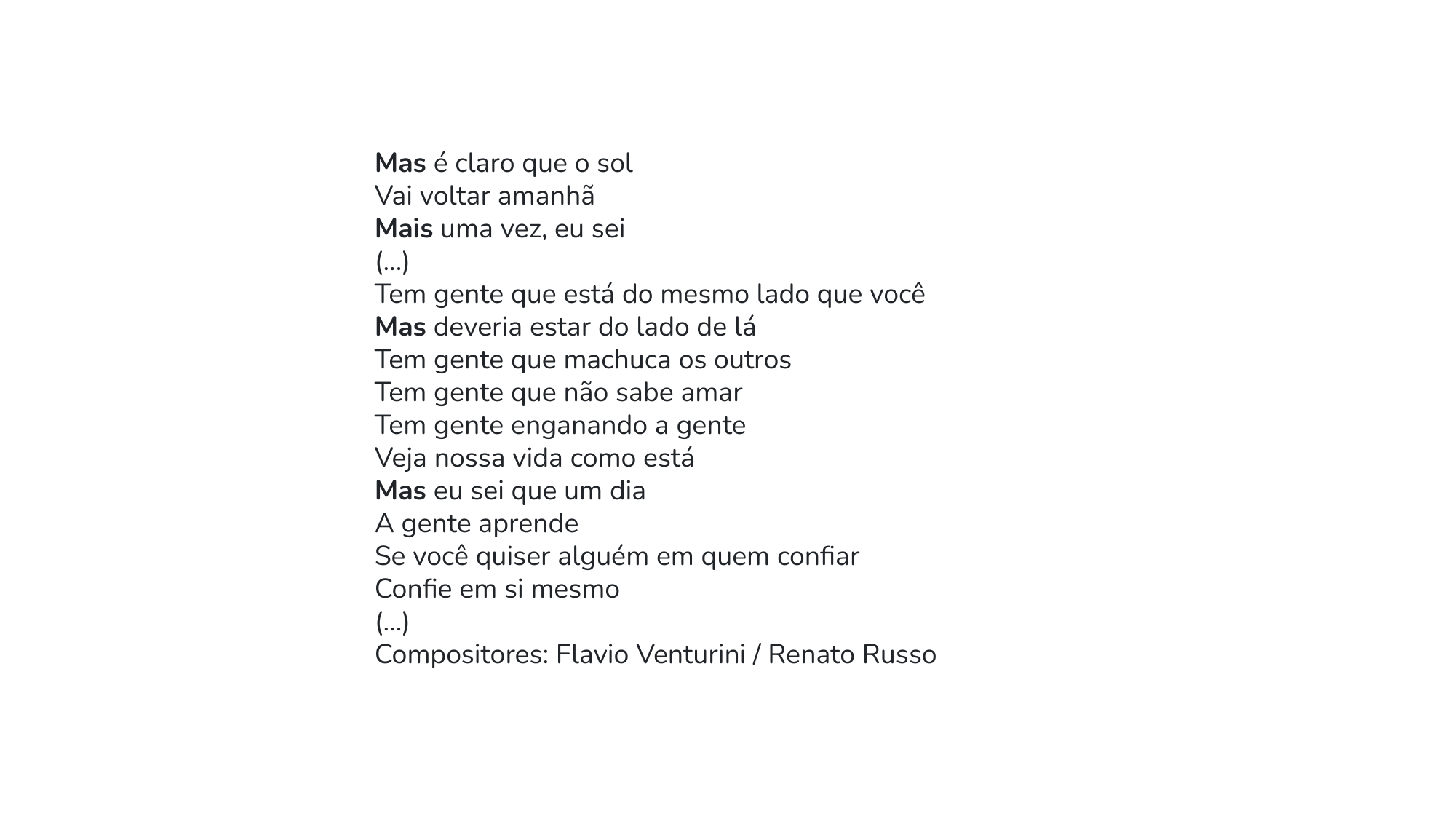

Mas é claro que o sol
Vai voltar amanhã
Mais uma vez, eu sei
(...)
Tem gente que está do mesmo lado que você
Mas deveria estar do lado de lá
Tem gente que machuca os outros
Tem gente que não sabe amar
Tem gente enganando a gente
Veja nossa vida como está
Mas eu sei que um dia
A gente aprende
Se você quiser alguém em quem confiar
Confie em si mesmo
(...)
Compositores: Flavio Venturini / Renato Russo